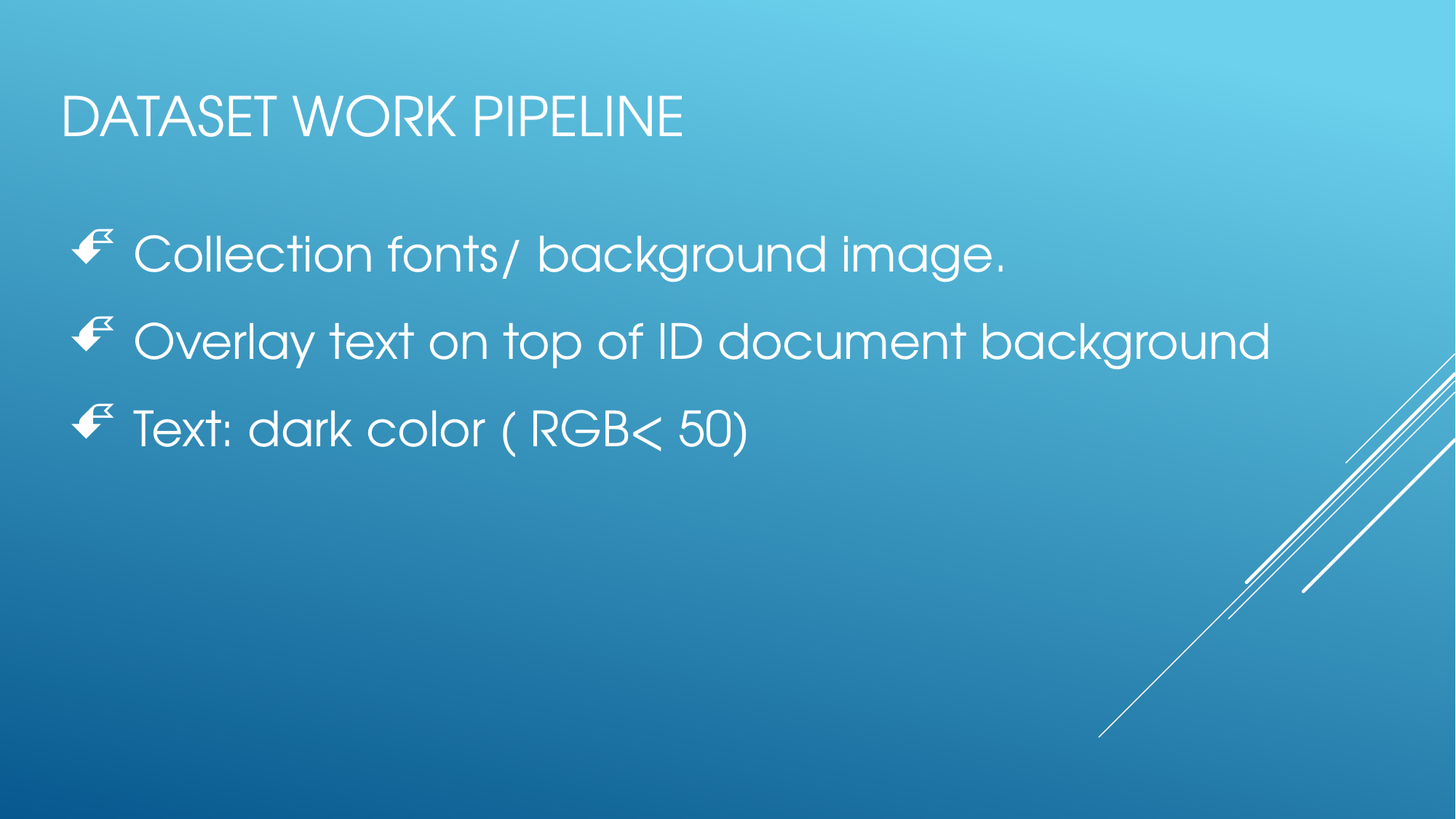

# Dataset work pipeline
Collection fonts/ background image.
Overlay text on top of ID document background
Text: dark color ( RGB< 50)